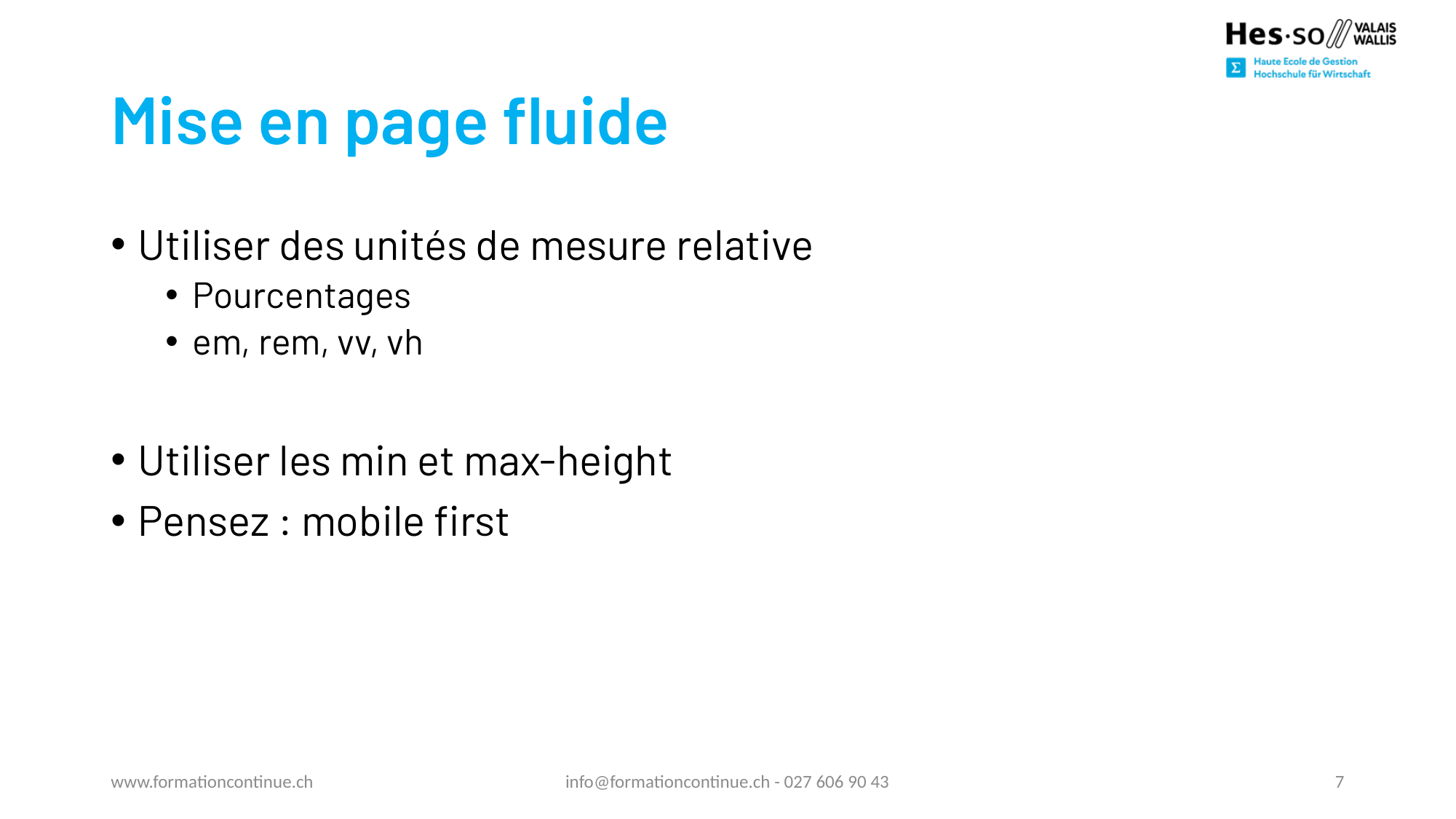

# Mise en page fluide
Utiliser des unités de mesure relative
Pourcentages
em, rem, vv, vh

Utiliser les min et max-height
Pensez : mobile first
www.formationcontinue.ch
info@formationcontinue.ch - 027 606 90 43
7